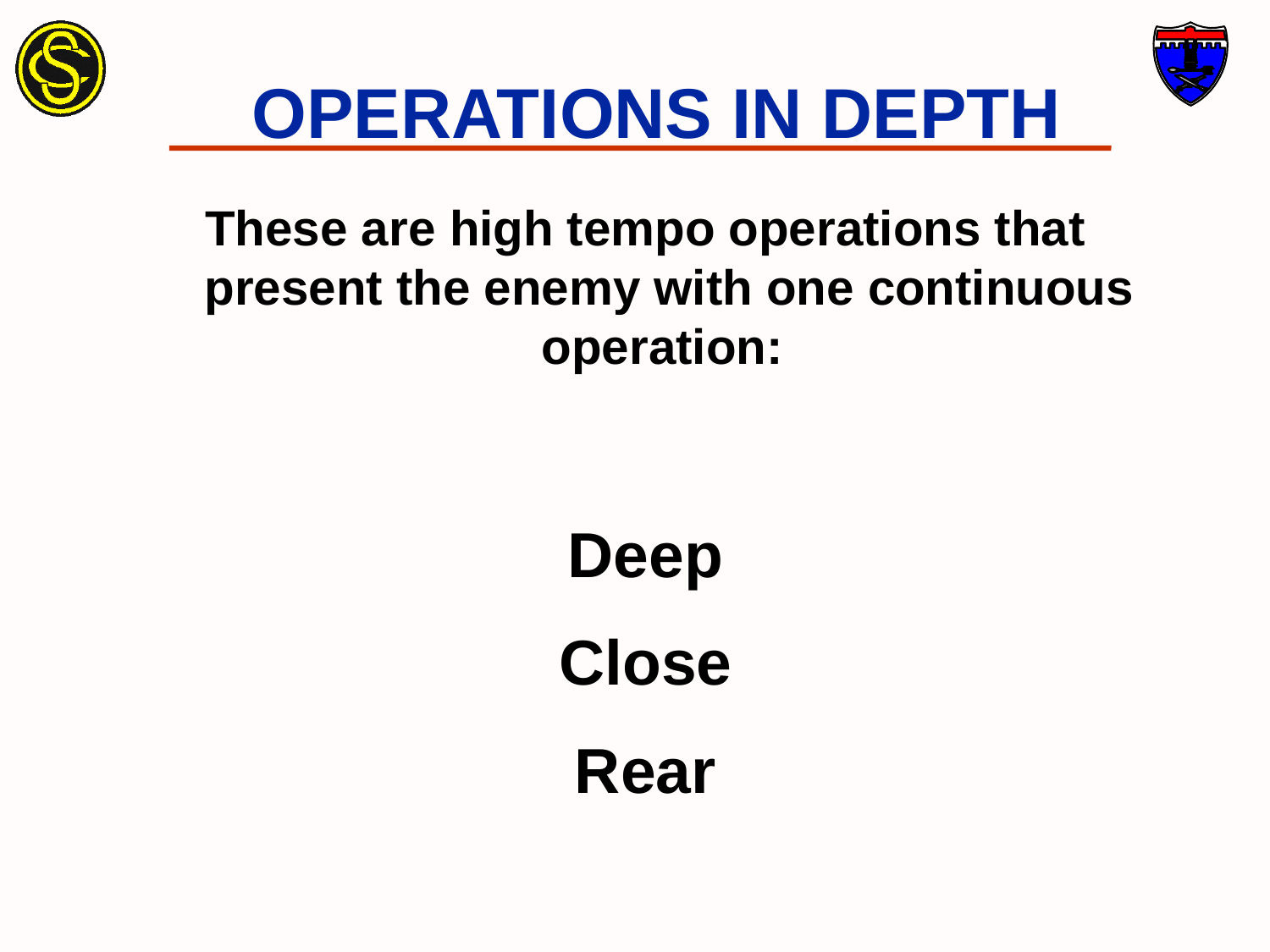

# OPERATIONS IN DEPTH
These are high tempo operations that present the enemy with one continuous operation:

Deep
Close
Rear